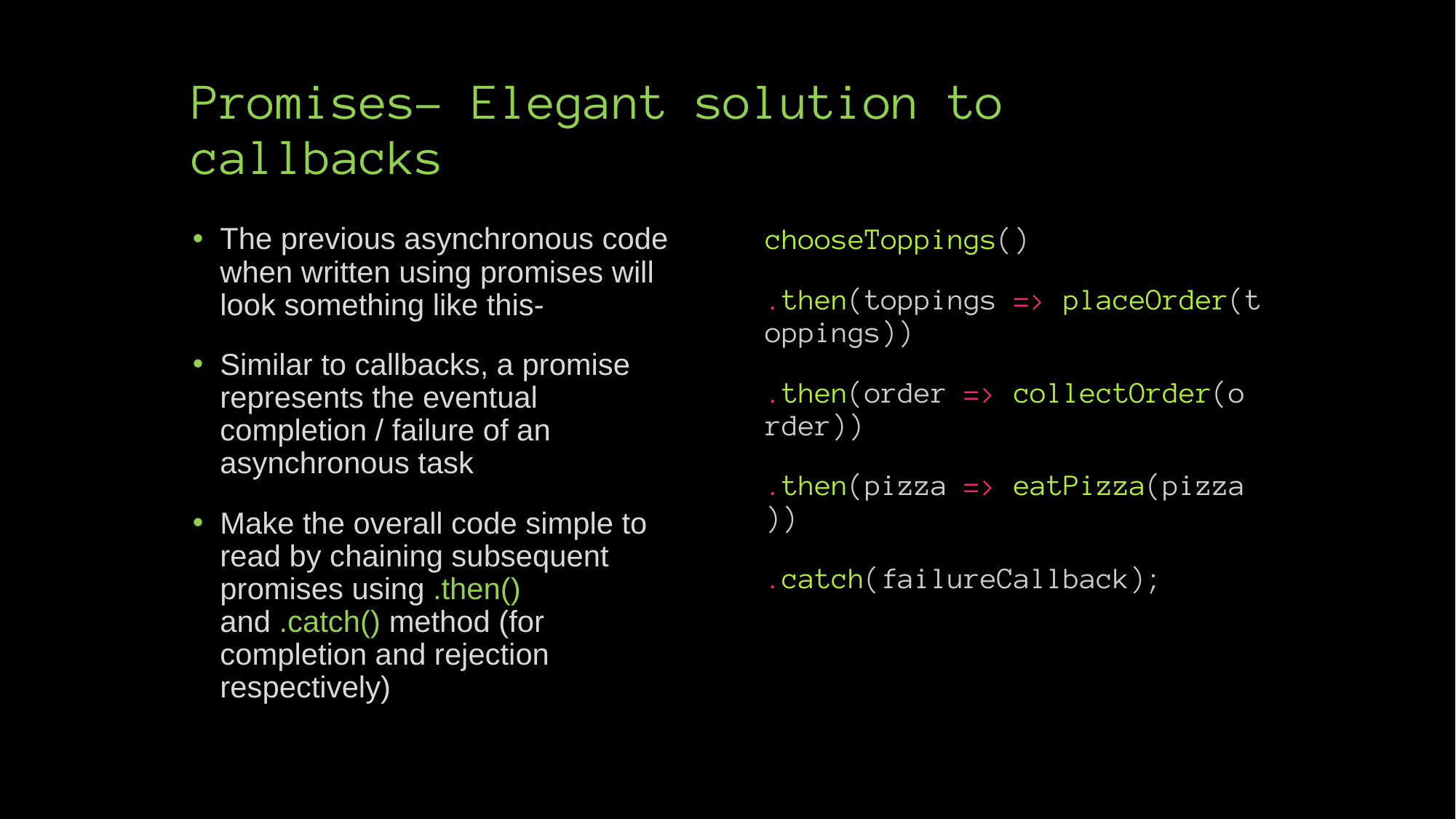

# Promises- Elegant solution to callbacks
The previous asynchronous code when written using promises will look something like this-
Similar to callbacks, a promise represents the eventual completion / failure of an asynchronous task
Make the overall code simple to read by chaining subsequent promises using .then() and .catch() method (for completion and rejection respectively)

chooseToppings()
.then(toppings => placeOrder(toppings))
.then(order => collectOrder(order))
.then(pizza => eatPizza(pizza))
.catch(failureCallback);